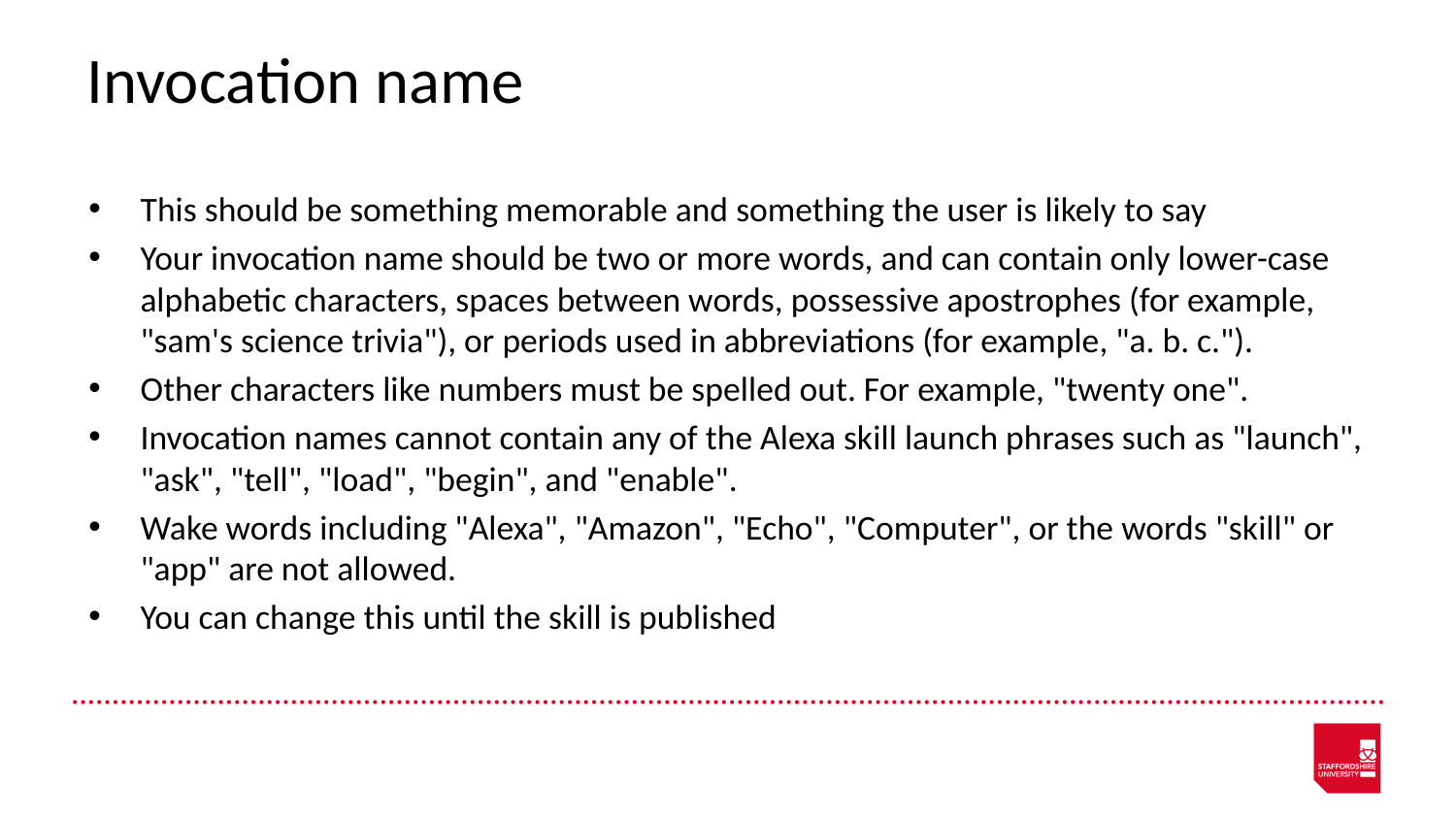

# Invocation name
This should be something memorable and something the user is likely to say
Your invocation name should be two or more words, and can contain only lower-case alphabetic characters, spaces between words, possessive apostrophes (for example, "sam's science trivia"), or periods used in abbreviations (for example, "a. b. c.").
Other characters like numbers must be spelled out. For example, "twenty one".
Invocation names cannot contain any of the Alexa skill launch phrases such as "launch", "ask", "tell", "load", "begin", and "enable".
Wake words including "Alexa", "Amazon", "Echo", "Computer", or the words "skill" or "app" are not allowed.
You can change this until the skill is published